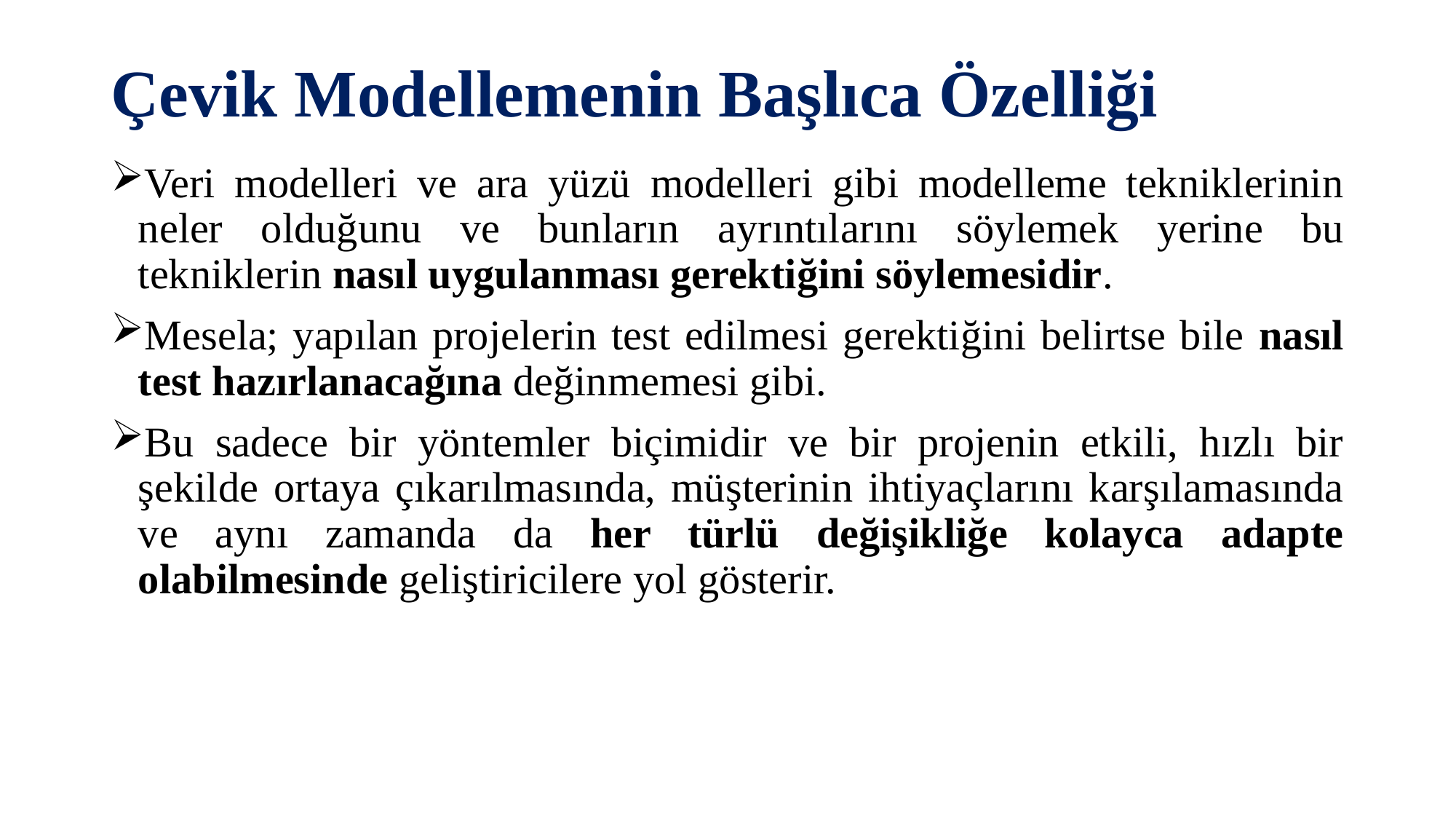

# Çevik Modellemenin Başlıca Özelliği
Veri modelleri ve ara yüzü modelleri gibi modelleme tekniklerinin neler olduğunu ve bunların ayrıntılarını söylemek yerine bu tekniklerin nasıl uygulanması gerektiğini söylemesidir.
Mesela; yapılan projelerin test edilmesi gerektiğini belirtse bile nasıl test hazırlanacağına değinmemesi gibi.
Bu sadece bir yöntemler biçimidir ve bir projenin etkili, hızlı bir şekilde ortaya çıkarılmasında, müşterinin ihtiyaçlarını karşılamasında ve aynı zamanda da her türlü değişikliğe kolayca adapte olabilmesinde geliştiricilere yol gösterir.